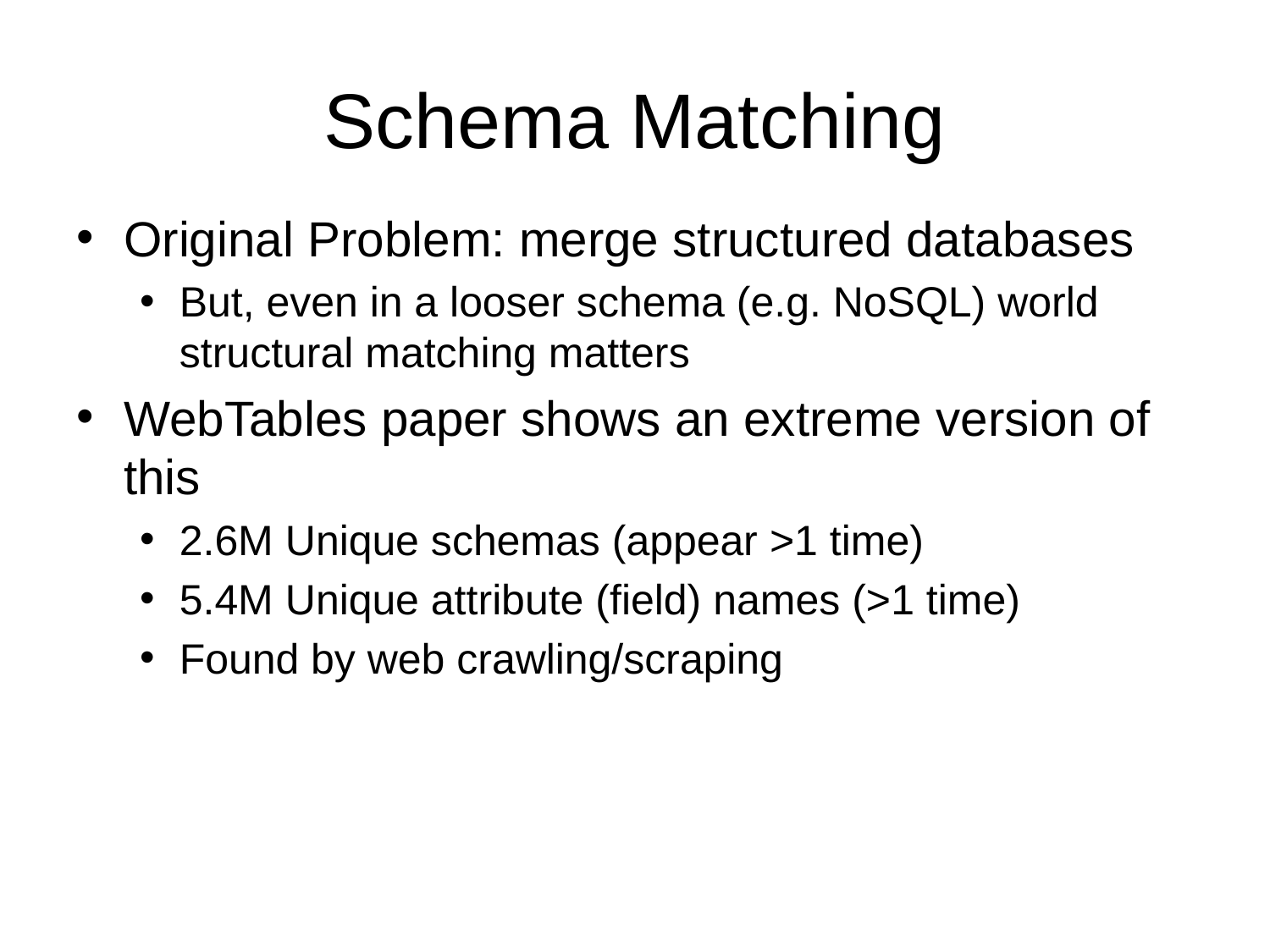

# Schema Matching
Original Problem: merge structured databases
But, even in a looser schema (e.g. NoSQL) world structural matching matters
WebTables paper shows an extreme version of this
2.6M Unique schemas (appear >1 time)
5.4M Unique attribute (field) names (>1 time)
Found by web crawling/scraping